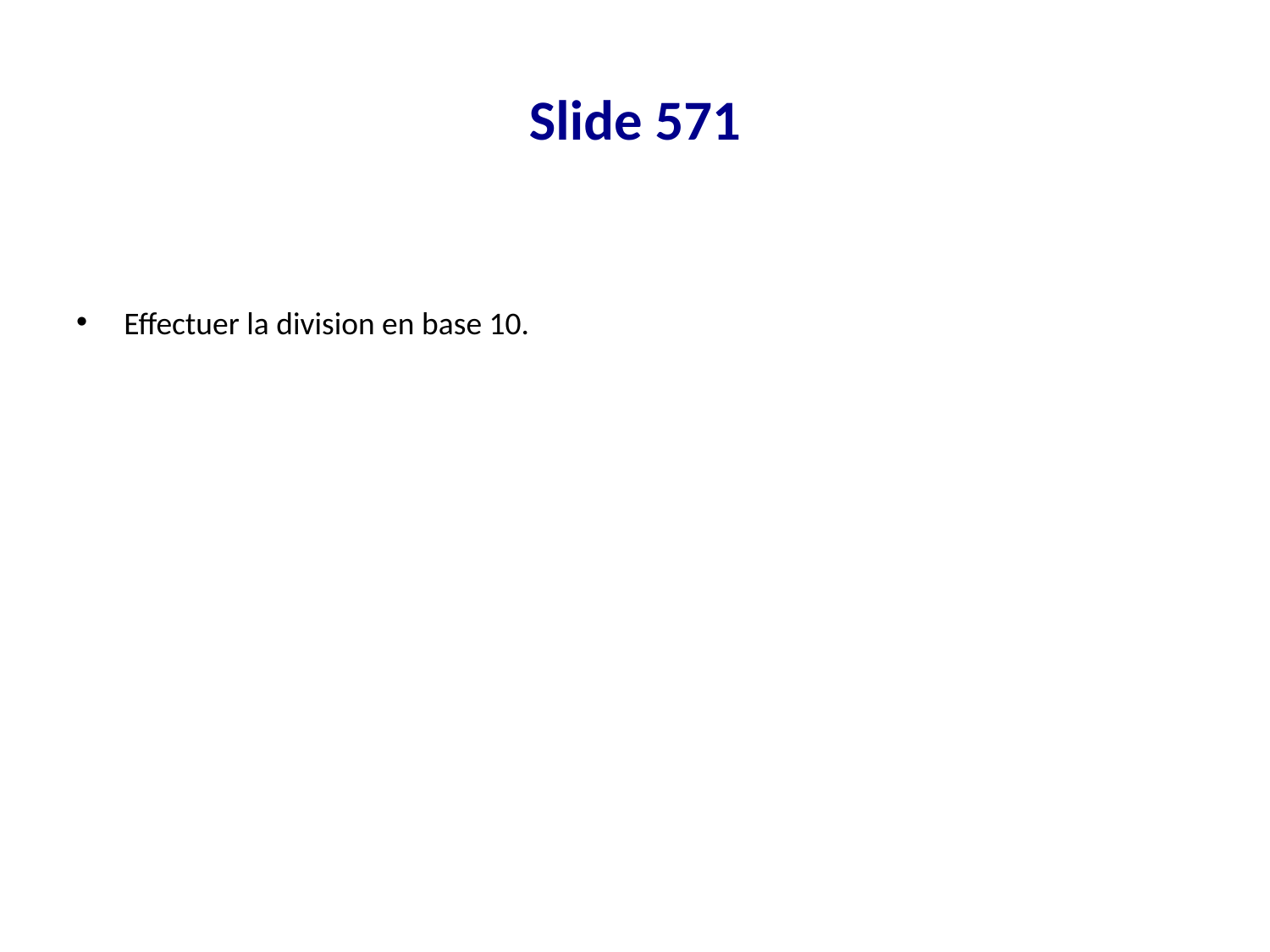

# Slide 571

Effectuer la division en base 10.